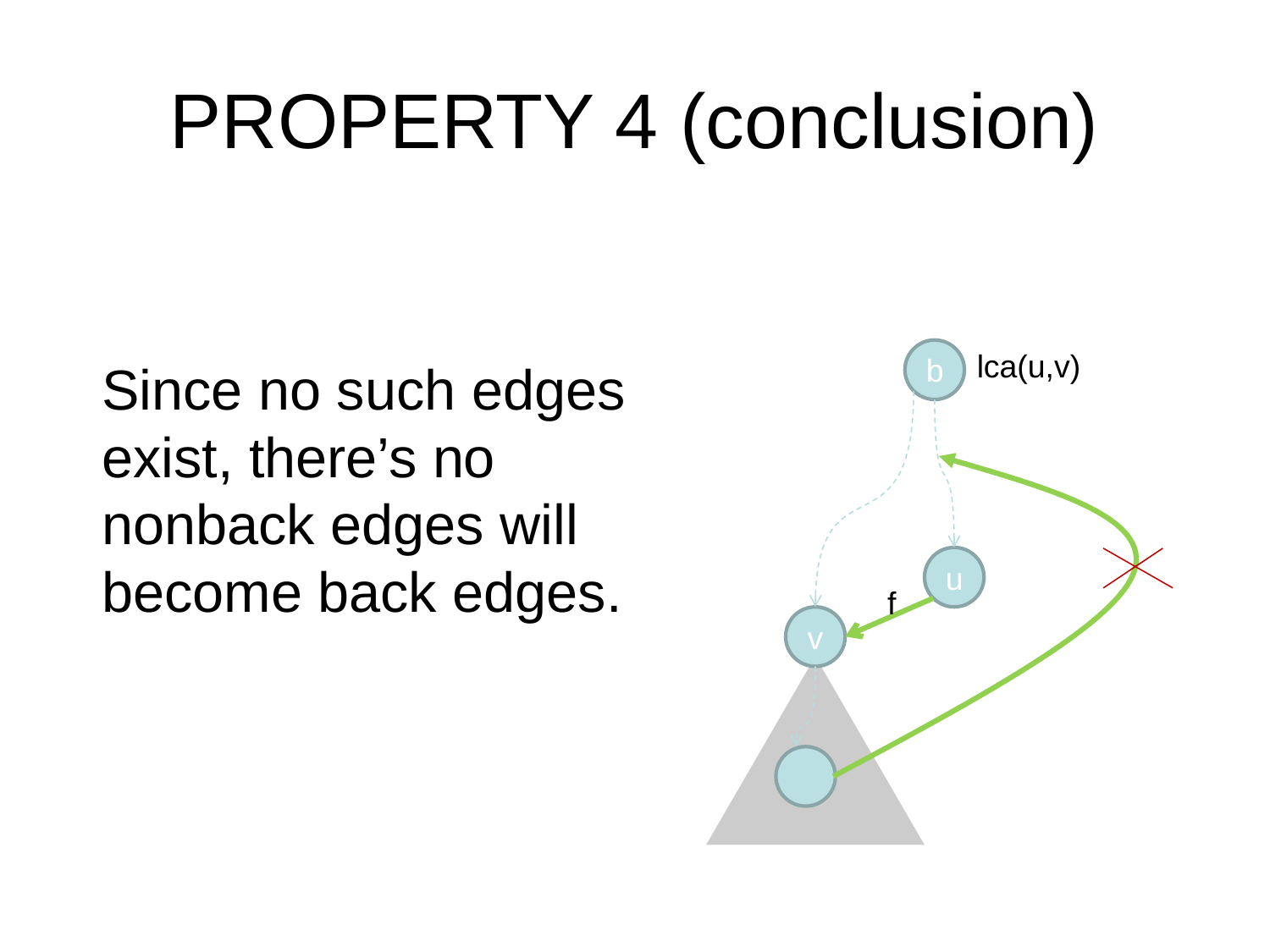

# PROPERTY 4 (conclusion)
b
lca(u,v)
Since no such edges exist, there’s no nonback edges will become back edges.

u
f
v